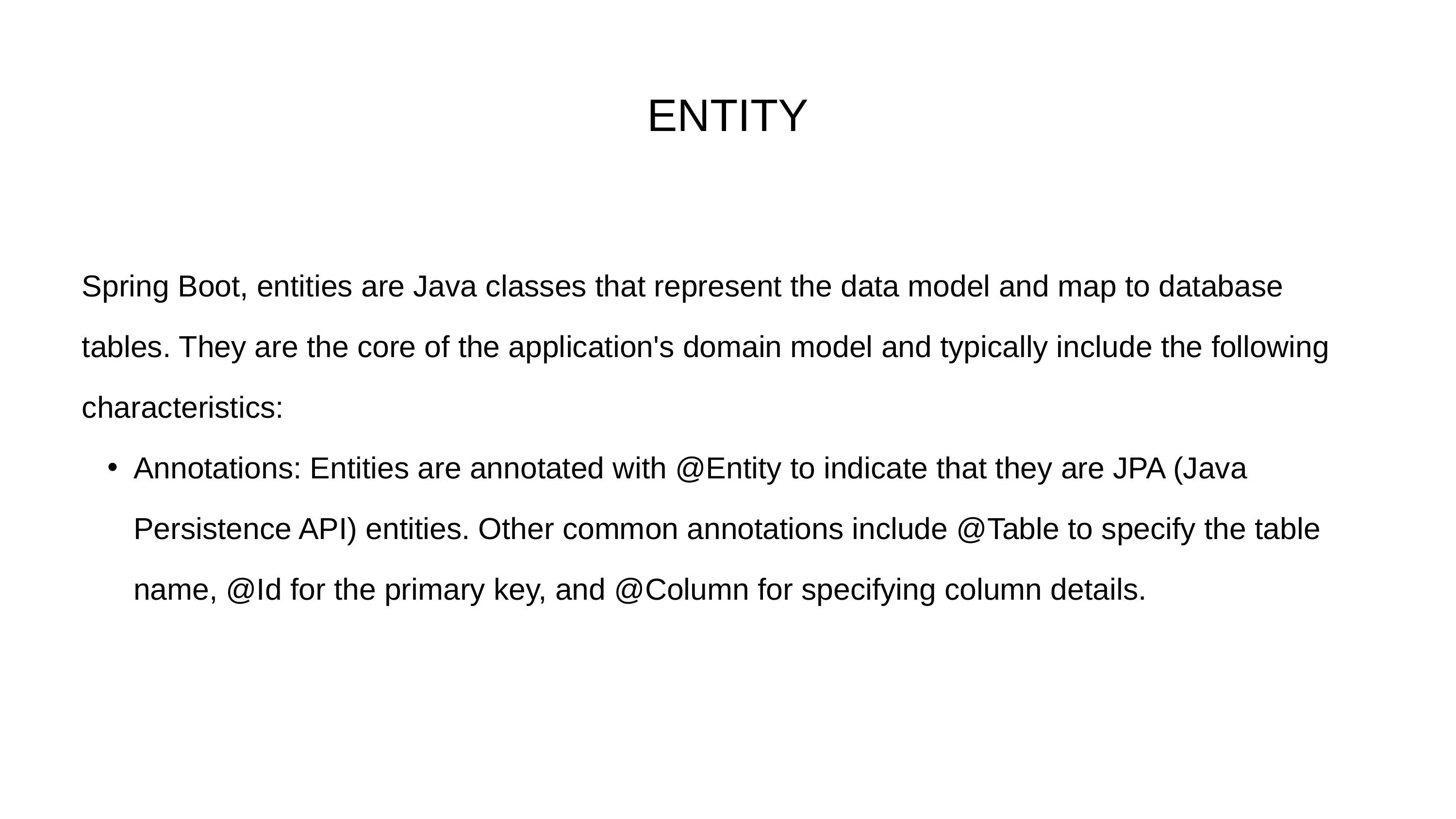

ENTITY
Spring Boot, entities are Java classes that represent the data model and map to database tables. They are the core of the application's domain model and typically include the following characteristics:
Annotations: Entities are annotated with @Entity to indicate that they are JPA (Java Persistence API) entities. Other common annotations include @Table to specify the table name, @Id for the primary key, and @Column for specifying column details.